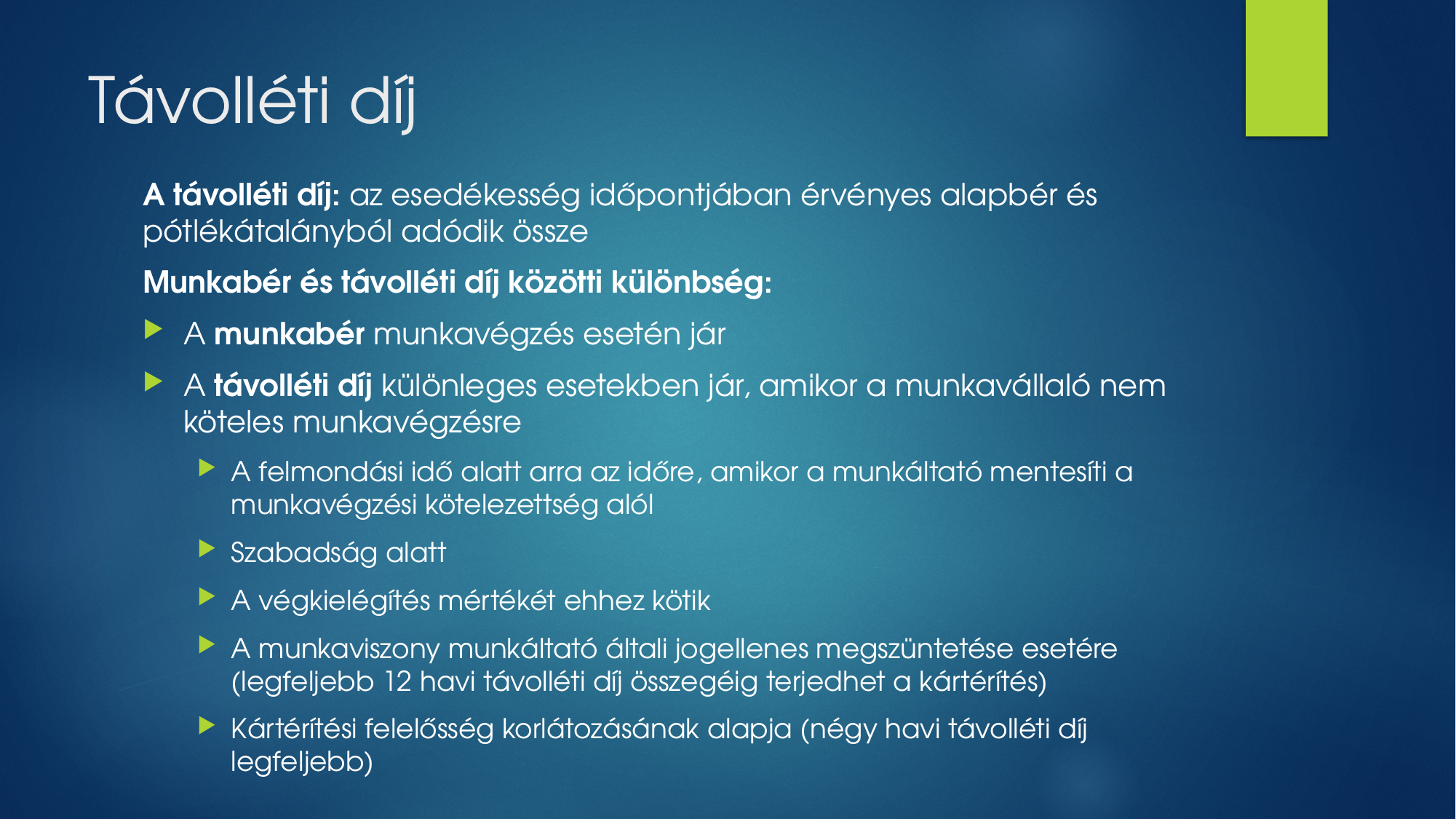

# Távolléti díj
A távolléti díj: az esedékesség időpontjában érvényes alapbér és pótlékátalányból adódik össze
Munkabér és távolléti díj közötti különbség:
A munkabér munkavégzés esetén jár
A távolléti díj különleges esetekben jár, amikor a munkavállaló nem köteles munkavégzésre
A felmondási idő alatt arra az időre, amikor a munkáltató mentesíti a munkavégzési kötelezettség alól
Szabadság alatt
A végkielégítés mértékét ehhez kötik
A munkaviszony munkáltató általi jogellenes megszüntetése esetére (legfeljebb 12 havi távolléti díj összegéig terjedhet a kártérítés)
Kártérítési felelősség korlátozásának alapja (négy havi távolléti díj legfeljebb)